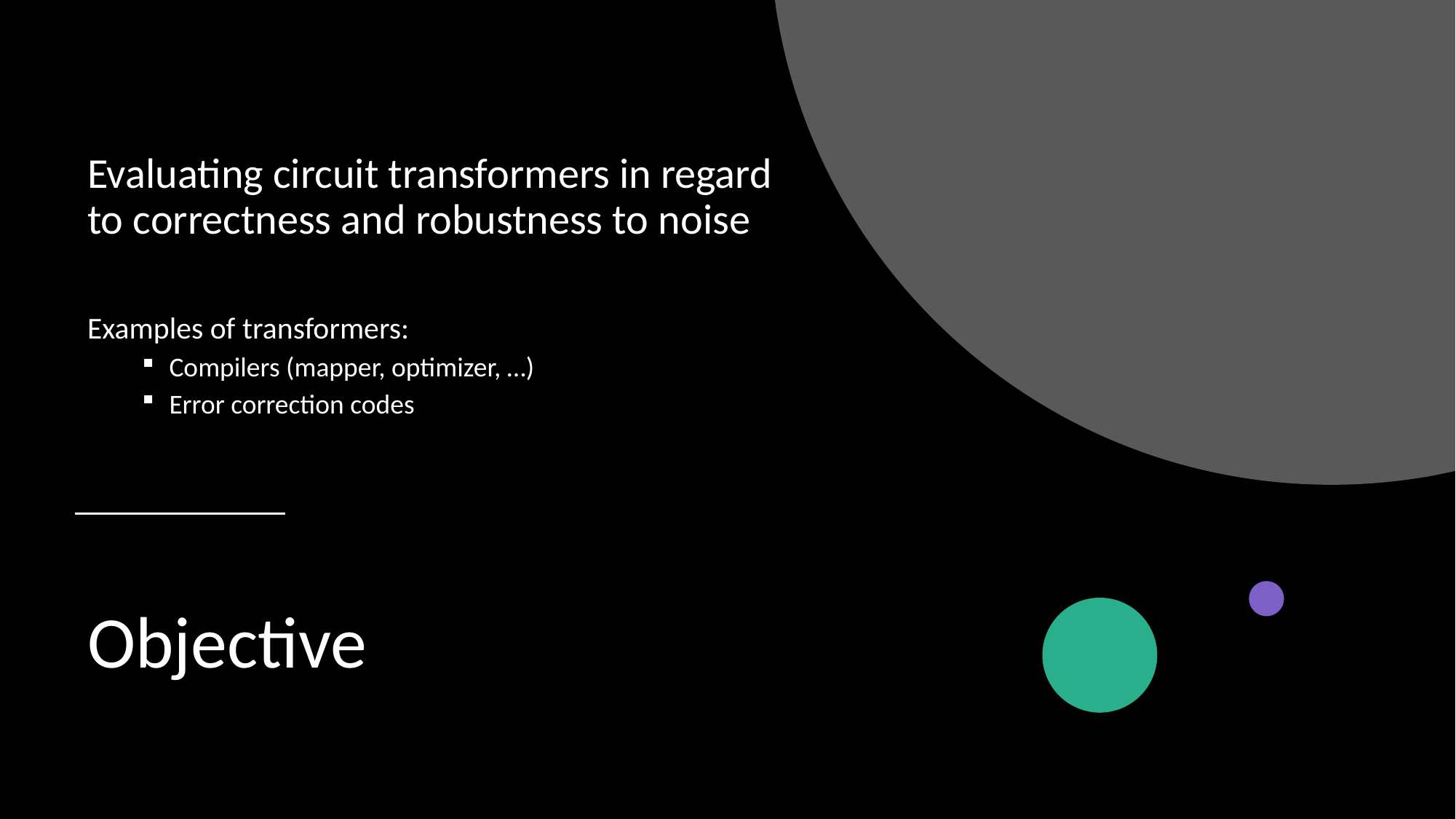

Evaluating circuit transformers in regard to correctness and robustness to noise

Examples of transformers:
Compilers (mapper, optimizer, …)
Error correction codes
# Objective